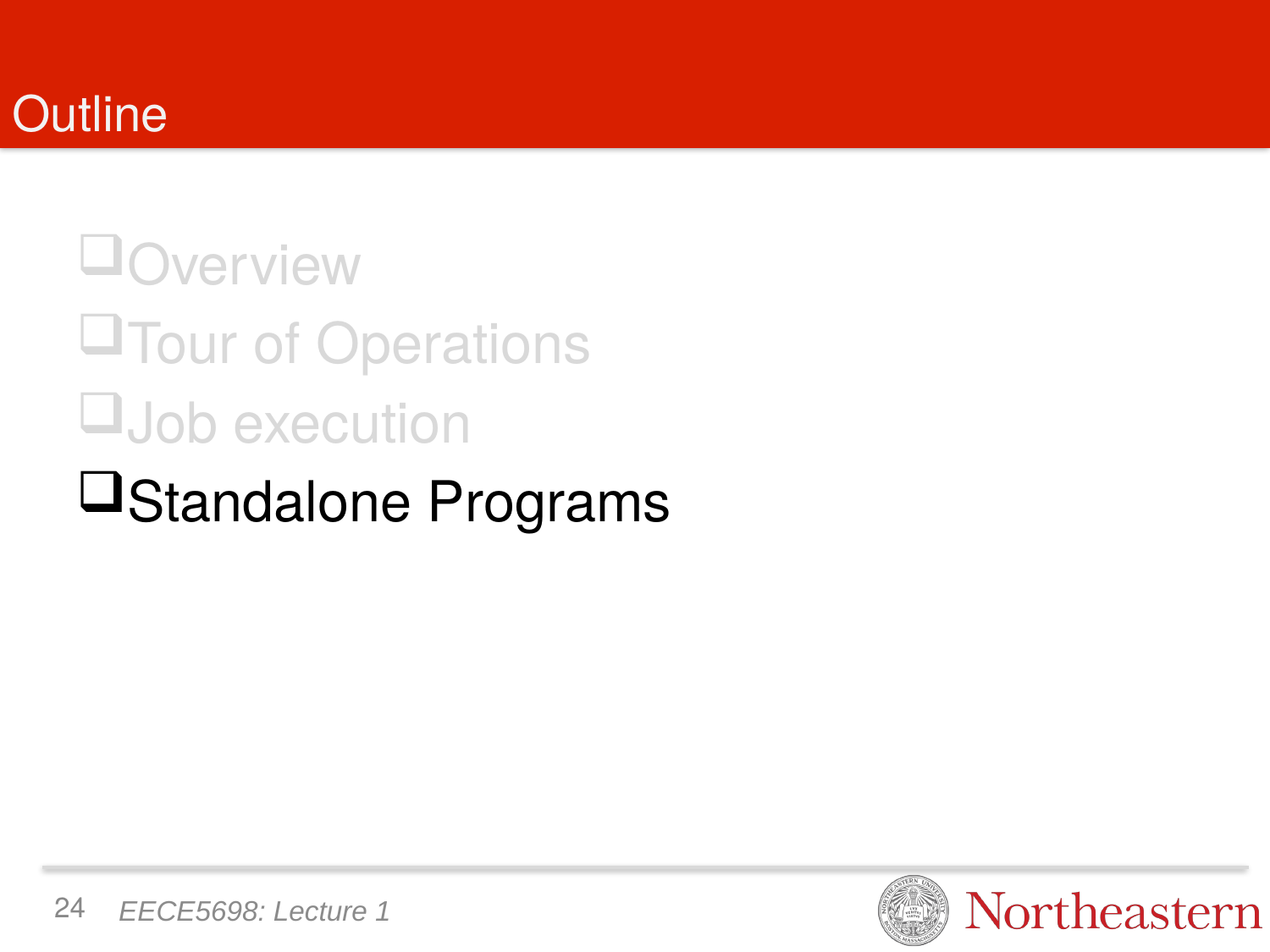

# Outline
Overview
Tour of Operations
Job execution
Standalone Programs
24
EECE5698: Lecture 1